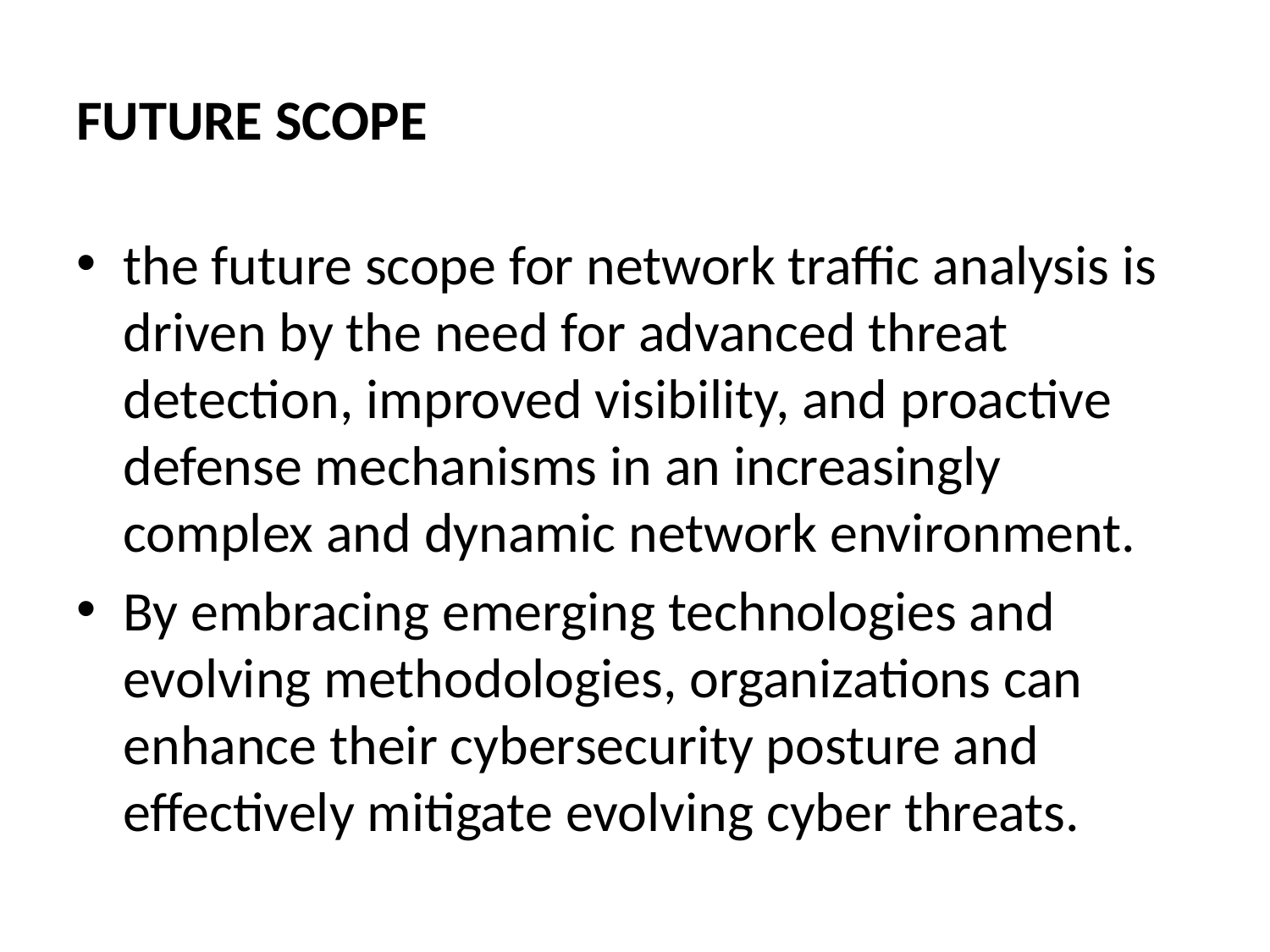

# FUTURE SCOPE
the future scope for network traffic analysis is driven by the need for advanced threat detection, improved visibility, and proactive defense mechanisms in an increasingly complex and dynamic network environment.
By embracing emerging technologies and evolving methodologies, organizations can enhance their cybersecurity posture and effectively mitigate evolving cyber threats.